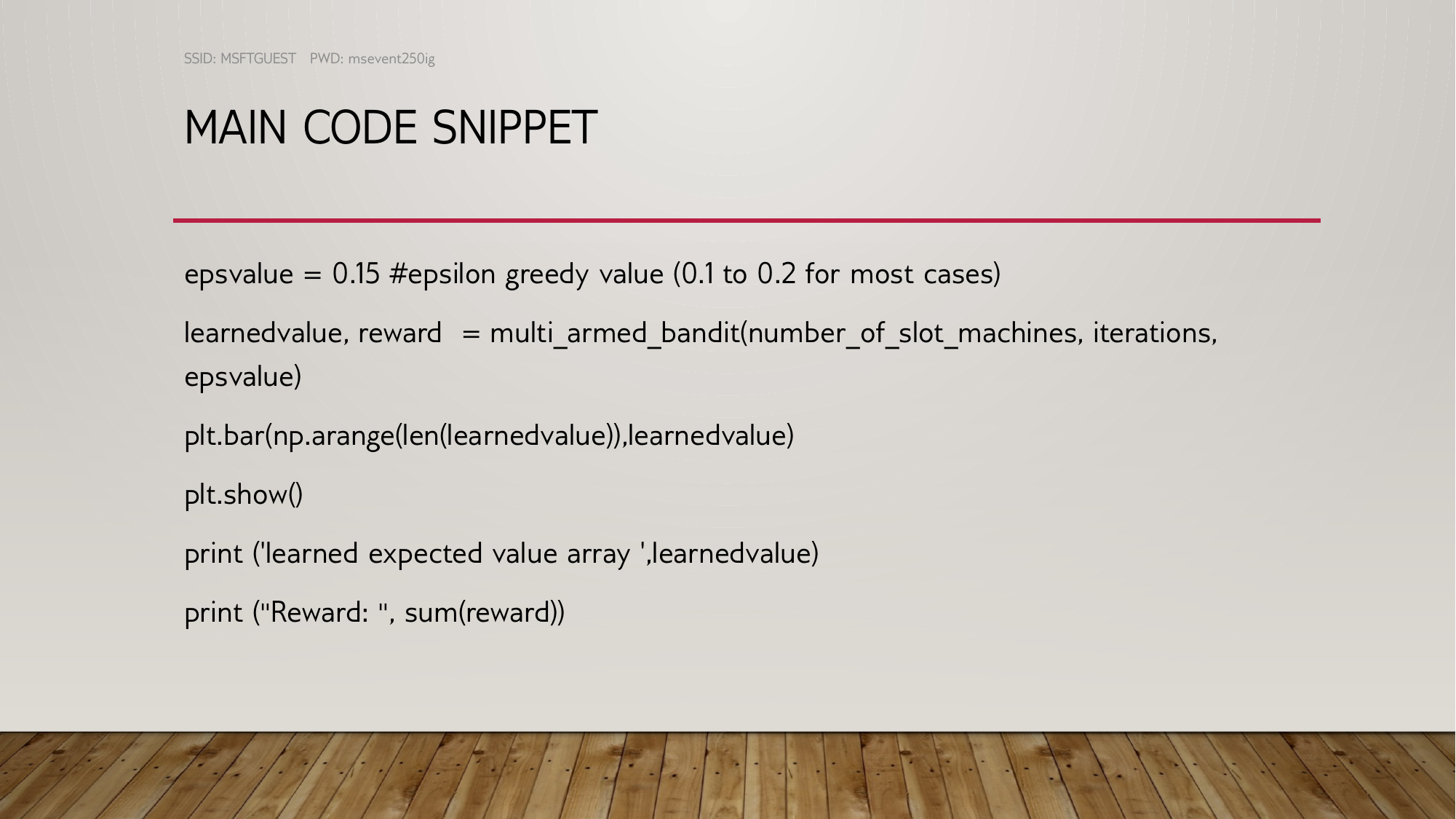

SSID: MSFTGUEST   PWD: msevent250ig
# Main code snippet
epsvalue = 0.15 #epsilon greedy value (0.1 to 0.2 for most cases)
learnedvalue, reward  = multi_armed_bandit(number_of_slot_machines, iterations, epsvalue)
plt.bar(np.arange(len(learnedvalue)),learnedvalue)
plt.show()
print ('learned expected value array ',learnedvalue)
print ("Reward: ", sum(reward))